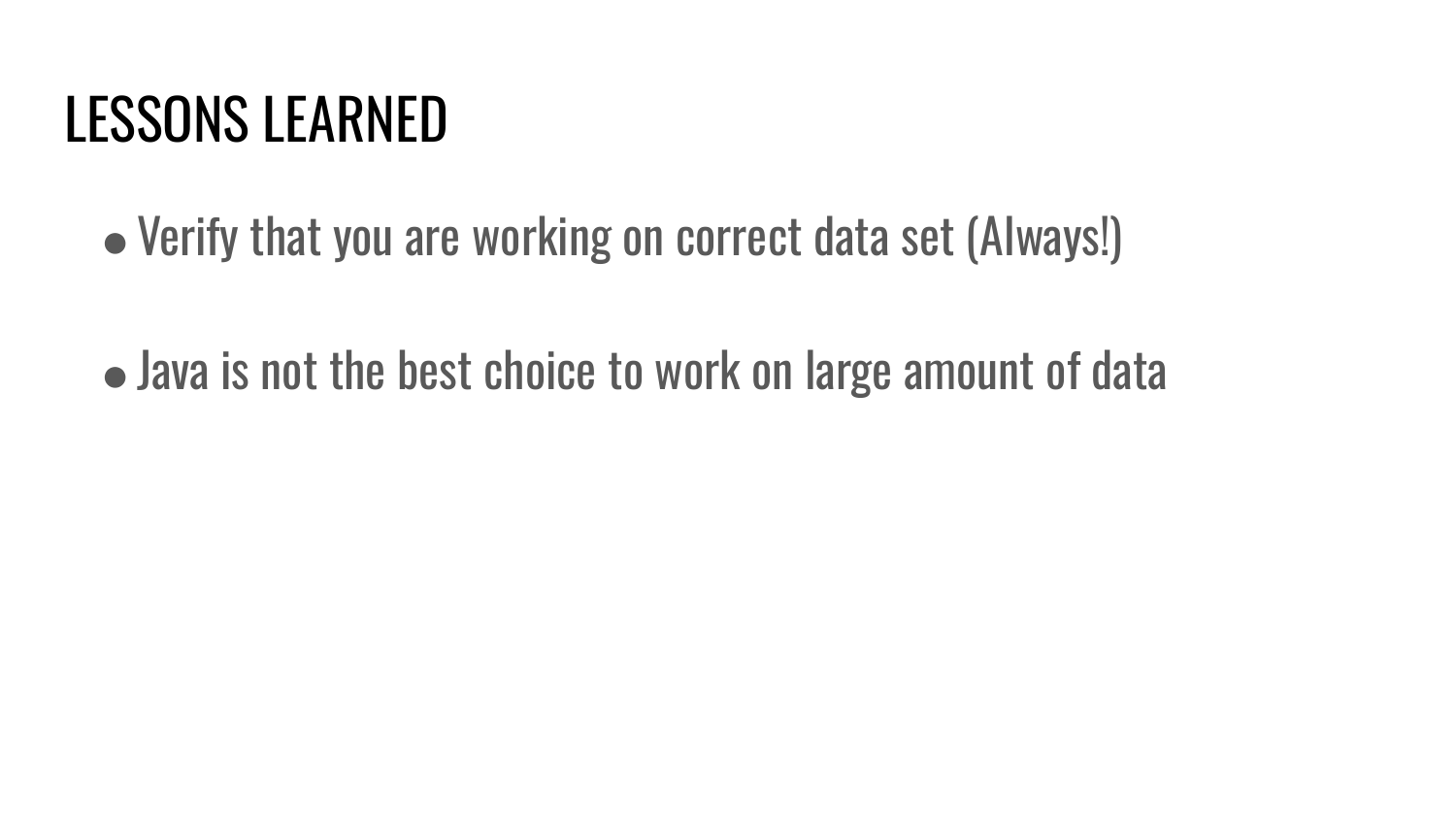

# LESSONS LEARNED
Verify that you are working on correct data set (Always!)

Java is not the best choice to work on large amount of data